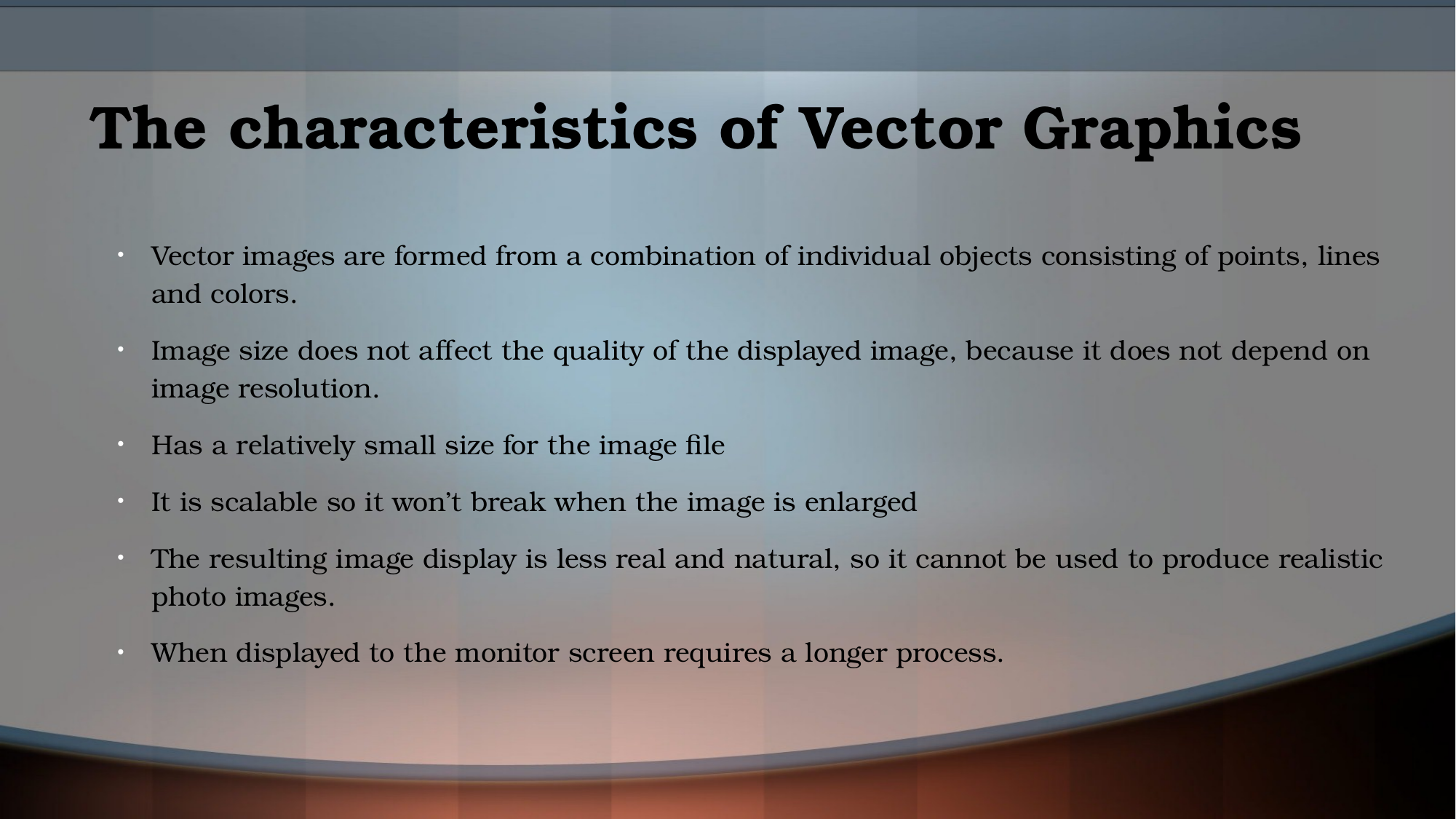

# The characteristics of Vector Graphics
Vector images are formed from a combination of individual objects consisting of points, lines and colors.
Image size does not affect the quality of the displayed image, because it does not depend on image resolution.
Has a relatively small size for the image file
It is scalable so it won’t break when the image is enlarged
The resulting image display is less real and natural, so it cannot be used to produce realistic photo images.
When displayed to the monitor screen requires a longer process.